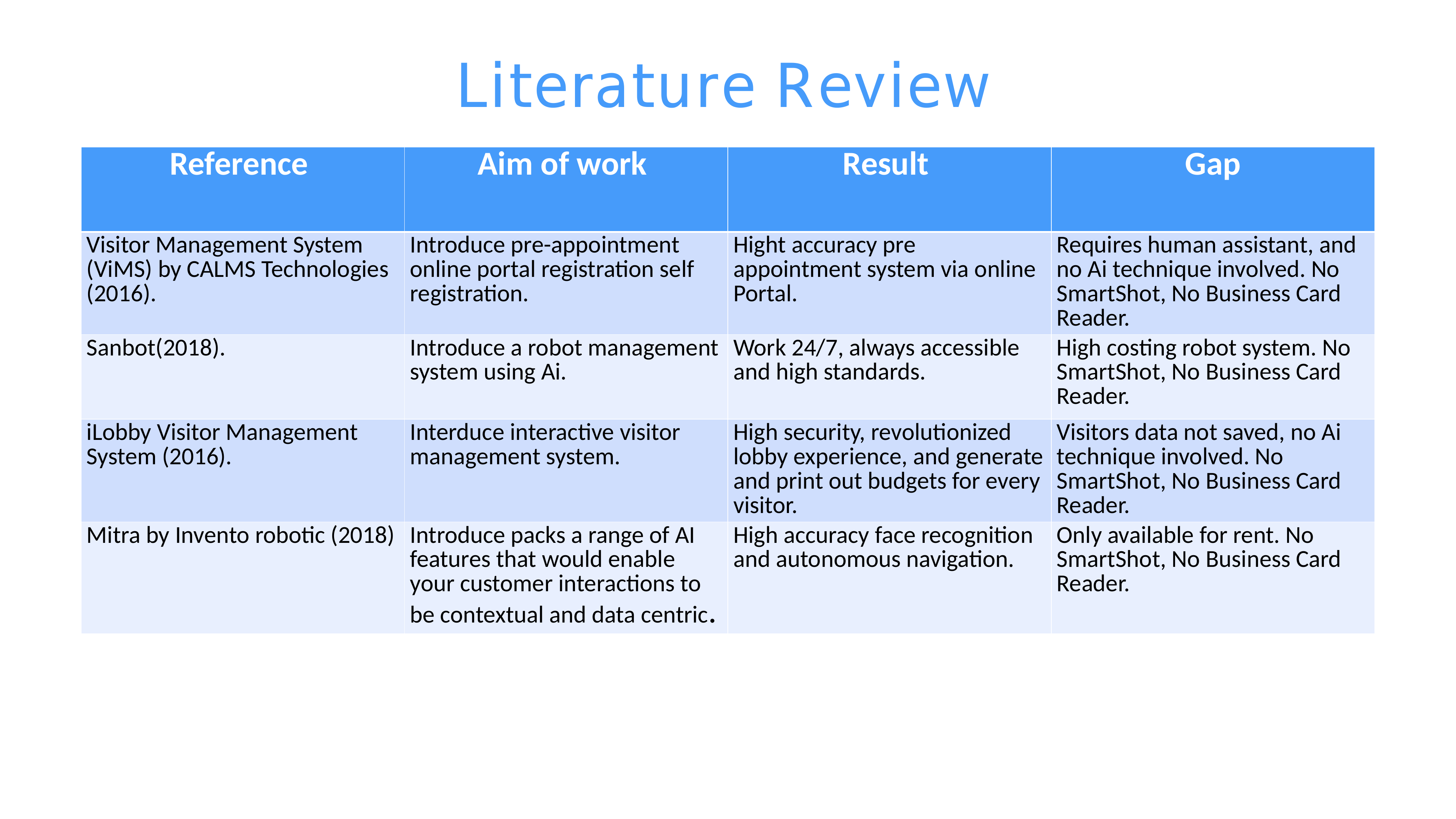

# Literature Review
| Reference | Aim of work | Result | Gap |
| --- | --- | --- | --- |
| Visitor Management System (ViMS) by CALMS Technologies (2016). | Introduce pre-appointment online portal registration self registration. | Hight accuracy pre appointment system via online Portal. | Requires human assistant, and no Ai technique involved. No SmartShot, No Business Card Reader. |
| Sanbot(2018). | Introduce a robot management system using Ai. | Work 24/7, always accessible and high standards. | High costing robot system. No SmartShot, No Business Card Reader. |
| iLobby Visitor Management System (2016). | Interduce interactive visitor management system. | High security, revolutionized lobby experience, and generate and print out budgets for every visitor. | Visitors data not saved, no Ai technique involved. No SmartShot, No Business Card Reader. |
| Mitra by Invento robotic (2018) | Introduce packs a range of AI features that would enable your customer interactions to be contextual and data centric. | High accuracy face recognition and autonomous navigation. | Only available for rent. No SmartShot, No Business Card Reader. |